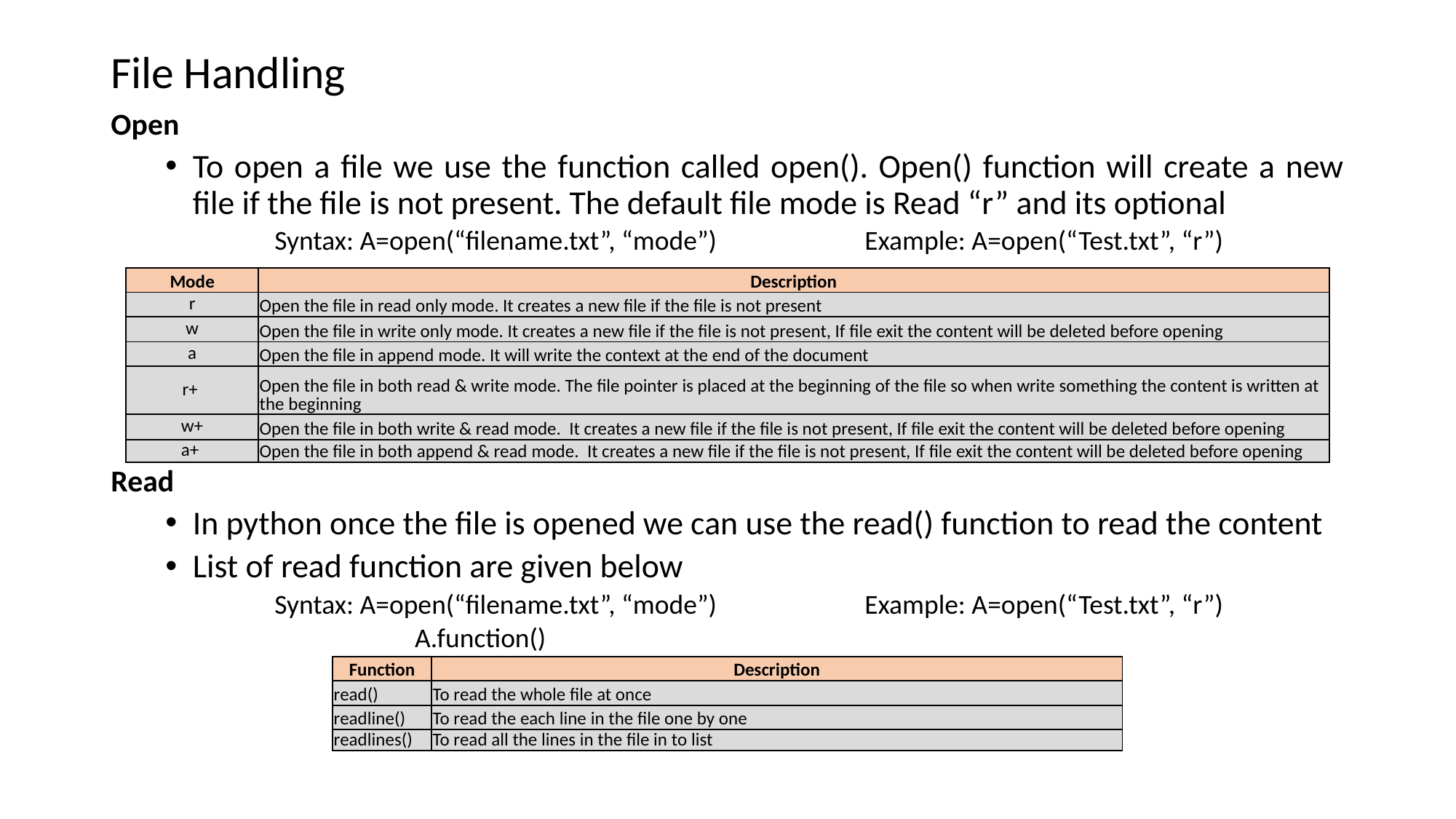

# File Handling
Open
To open a file we use the function called open(). Open() function will create a new file if the file is not present. The default file mode is Read “r” and its optional
Syntax: A=open(“filename.txt”, “mode”)                        Example: A=open(“Test.txt”, “r”)

Read
In python once the file is opened we can use the read() function to read the content
List of read function are given below
Syntax: A=open(“filename.txt”, “mode”)                        Example: A=open(“Test.txt”, “r”)
	     A.function()

| Mode | Description |
| --- | --- |
| r | Open the file in read only mode. It creates a new file if the file is not present |
| w | Open the file in write only mode. It creates a new file if the file is not present, If file exit the content will be deleted before opening |
| a | Open the file in append mode. It will write the context at the end of the document |
| r+ | Open the file in both read & write mode. The file pointer is placed at the beginning of the file so when write something the content is written at the beginning |
| w+ | Open the file in both write & read mode. It creates a new file if the file is not present, If file exit the content will be deleted before opening |
| a+ | Open the file in both append & read mode. It creates a new file if the file is not present, If file exit the content will be deleted before opening |
| Function | Description |
| --- | --- |
| read() | To read the whole file at once |
| readline() | To read the each line in the file one by one |
| readlines() | To read all the lines in the file in to list |